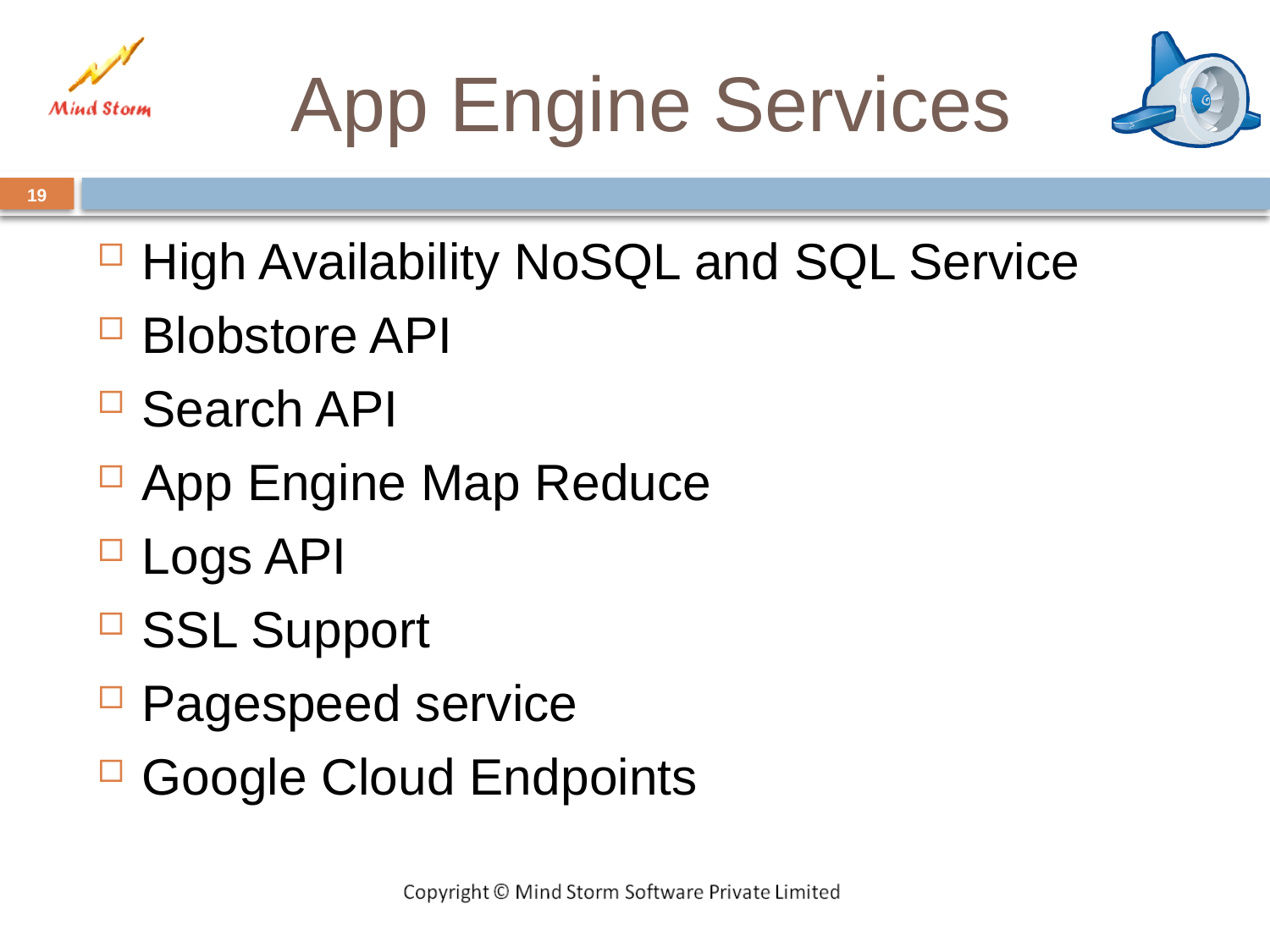

# App Engine Services
19
High Availability NoSQL and SQL Service
Blobstore API
Search API
App Engine Map Reduce
Logs API
SSL Support
Pagespeed service
Google Cloud Endpoints